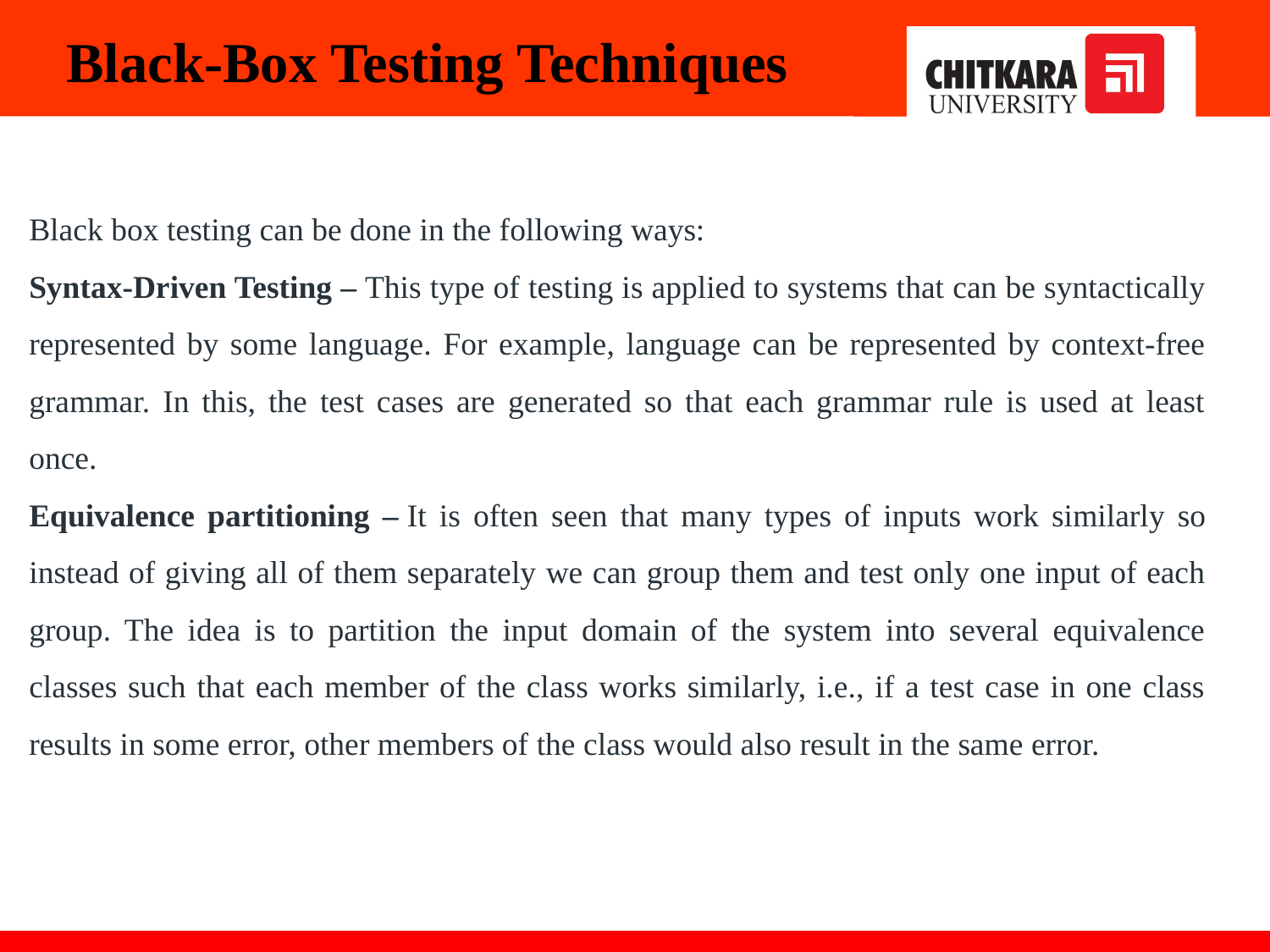

Black-Box Testing Techniques
Black box testing can be done in the following ways:
Syntax-Driven Testing – This type of testing is applied to systems that can be syntactically represented by some language. For example, language can be represented by context-free grammar. In this, the test cases are generated so that each grammar rule is used at least once.
Equivalence partitioning – It is often seen that many types of inputs work similarly so instead of giving all of them separately we can group them and test only one input of each group. The idea is to partition the input domain of the system into several equivalence classes such that each member of the class works similarly, i.e., if a test case in one class results in some error, other members of the class would also result in the same error.